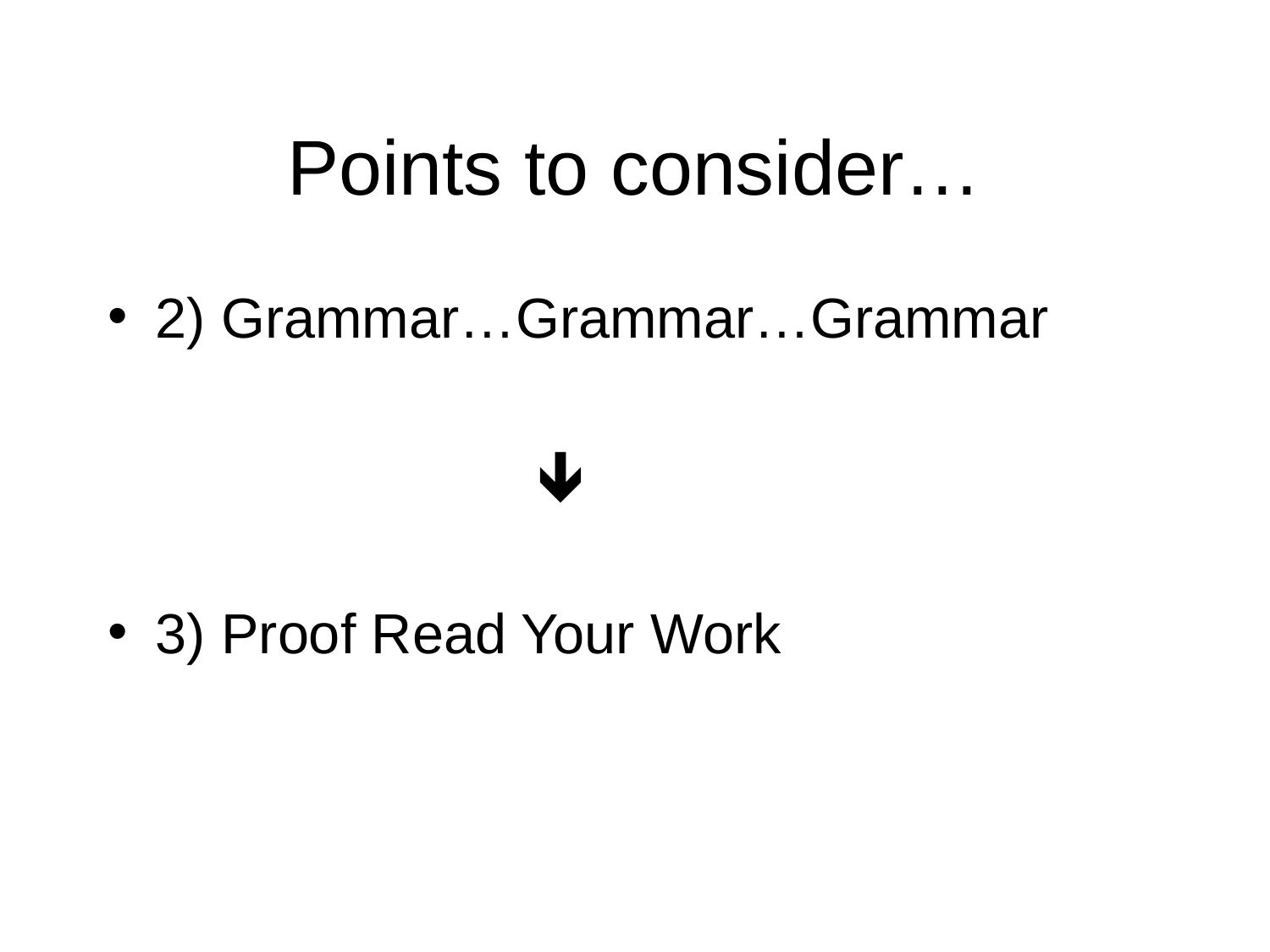

# Points to consider…
2) Grammar…Grammar…Grammar

				🡻

3) Proof Read Your Work